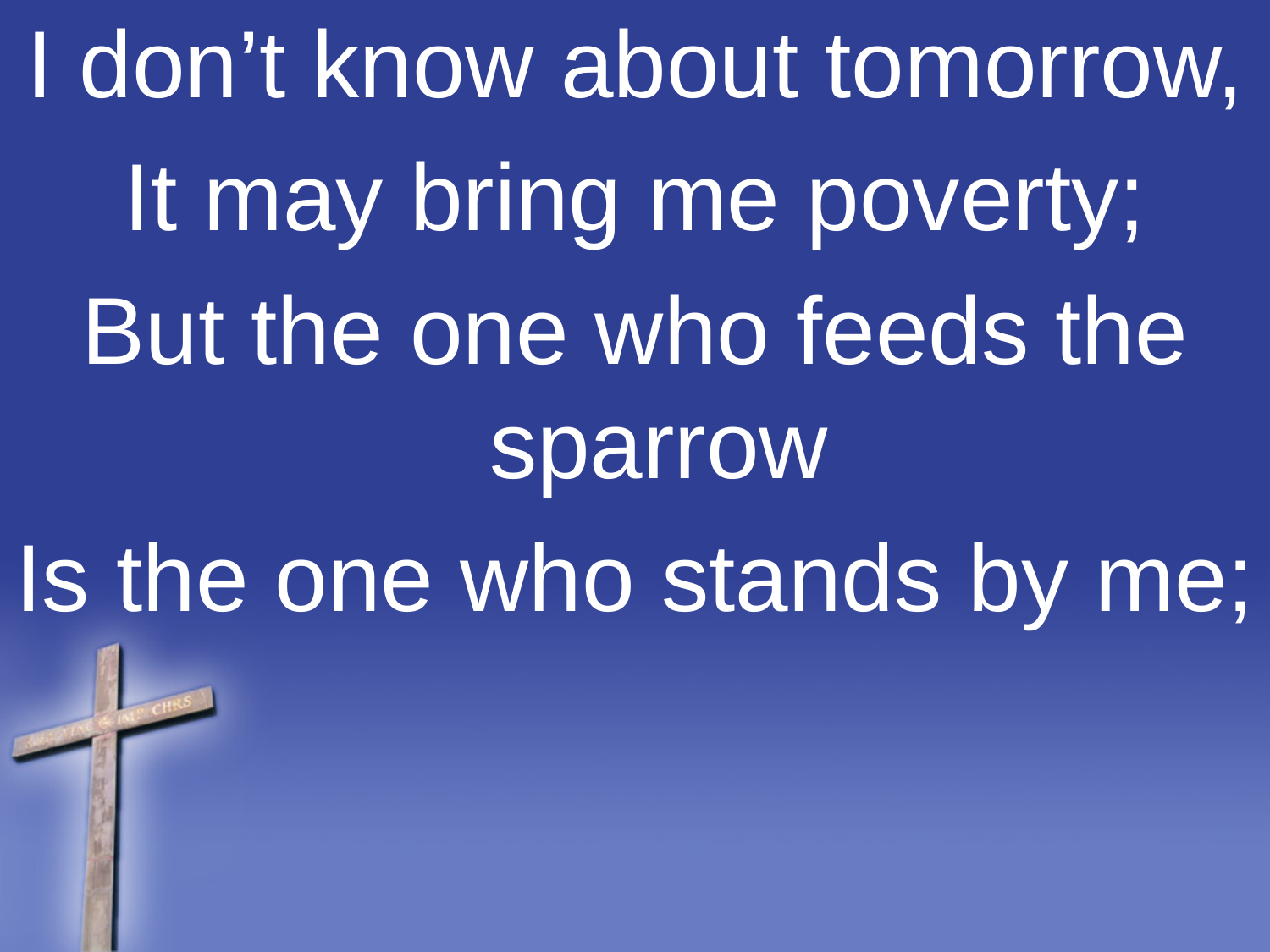

I don’t know about tomorrow,
It may bring me poverty;
But the one who feeds the sparrow
Is the one who stands by me;